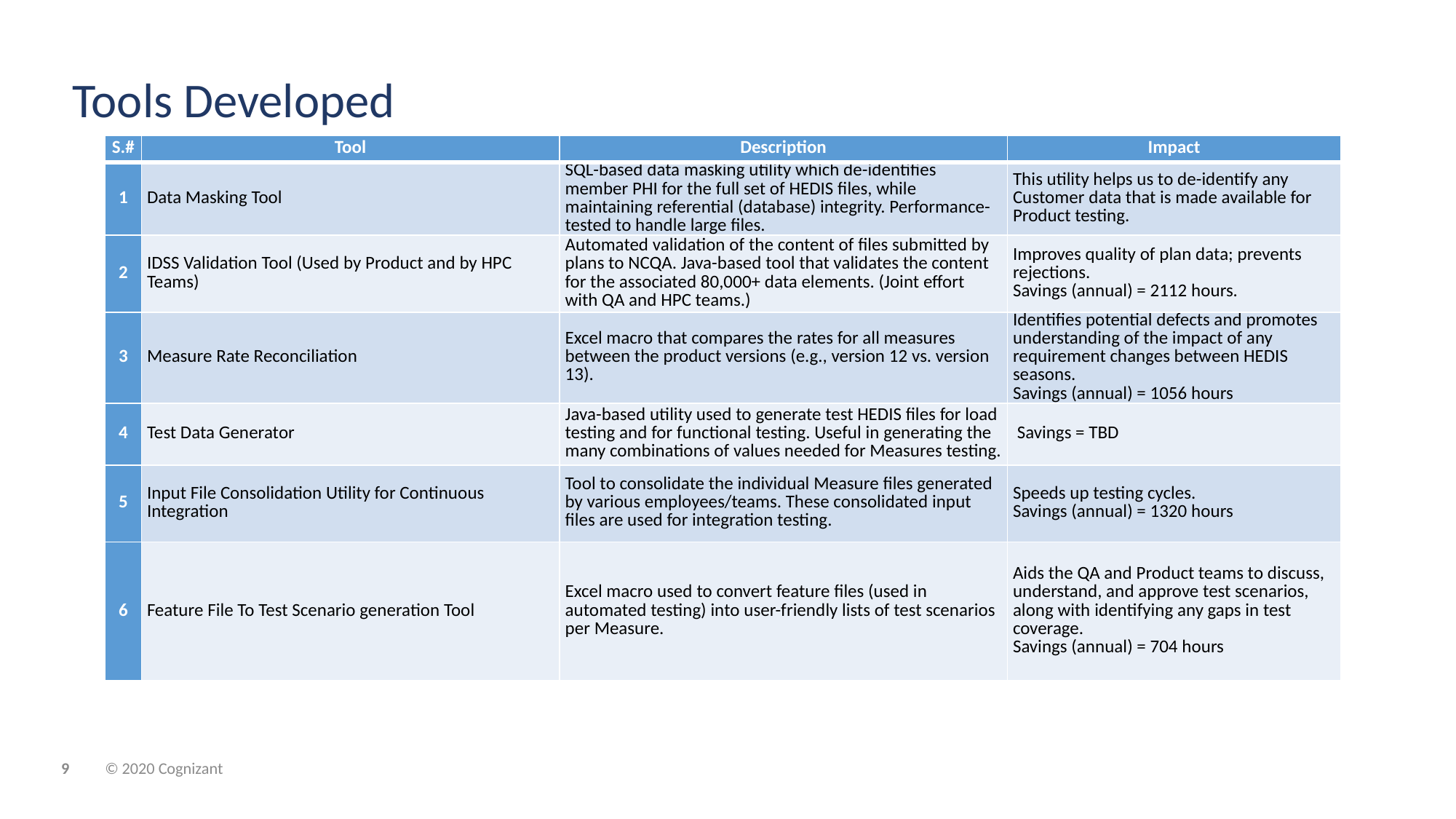

# Tools Developed
| S.# | Tool | Description | Impact |
| --- | --- | --- | --- |
| 1 | Data Masking Tool | SQL-based data masking utility which de-identifies member PHI for the full set of HEDIS files, while maintaining referential (database) integrity. Performance-tested to handle large files. | This utility helps us to de-identify any Customer data that is made available for Product testing. |
| 2 | IDSS Validation Tool (Used by Product and by HPC Teams) | Automated validation of the content of files submitted by plans to NCQA. Java-based tool that validates the content for the associated 80,000+ data elements. (Joint effort with QA and HPC teams.) | Improves quality of plan data; prevents rejections. Savings (annual) = 2112 hours. |
| 3 | Measure Rate Reconciliation | Excel macro that compares the rates for all measures between the product versions (e.g., version 12 vs. version 13). | Identifies potential defects and promotes understanding of the impact of any requirement changes between HEDIS seasons. Savings (annual) = 1056 hours |
| 4 | Test Data Generator | Java-based utility used to generate test HEDIS files for load testing and for functional testing. Useful in generating the many combinations of values needed for Measures testing. | Savings = TBD |
| 5 | Input File Consolidation Utility for Continuous Integration | Tool to consolidate the individual Measure files generated by various employees/teams. These consolidated input files are used for integration testing. | Speeds up testing cycles. Savings (annual) = 1320 hours |
| 6 | Feature File To Test Scenario generation Tool | Excel macro used to convert feature files (used in automated testing) into user-friendly lists of test scenarios per Measure. | Aids the QA and Product teams to discuss, understand, and approve test scenarios, along with identifying any gaps in test coverage. Savings (annual) = 704 hours |
© 2020 Cognizant
9